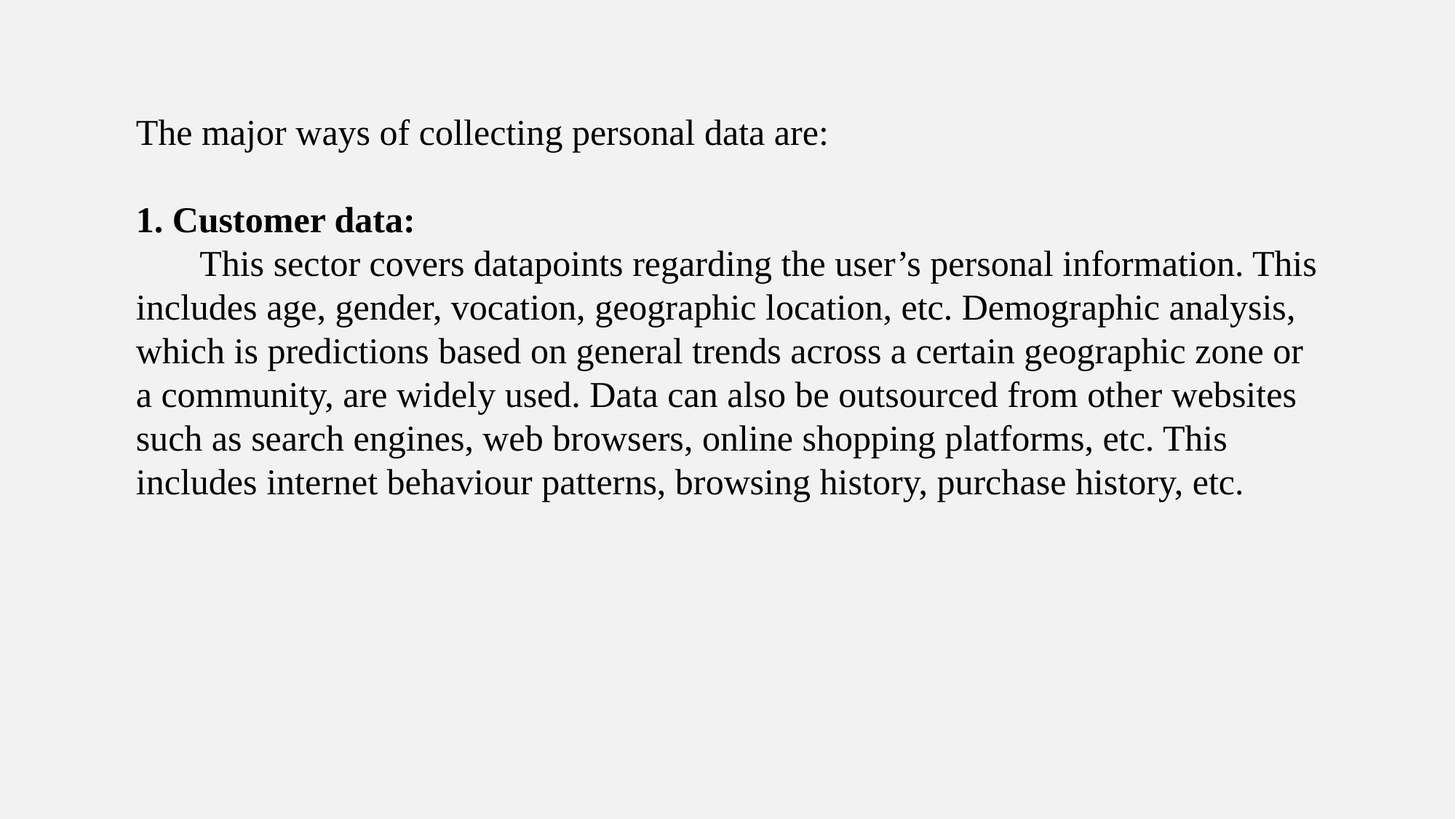

The major ways of collecting personal data are:

1. Customer data:
       This sector covers datapoints regarding the user’s personal information. This includes age, gender, vocation, geographic location, etc. Demographic analysis, which is predictions based on general trends across a certain geographic zone or a community, are widely used. Data can also be outsourced from other websites such as search engines, web browsers, online shopping platforms, etc. This includes internet behaviour patterns, browsing history, purchase history, etc.